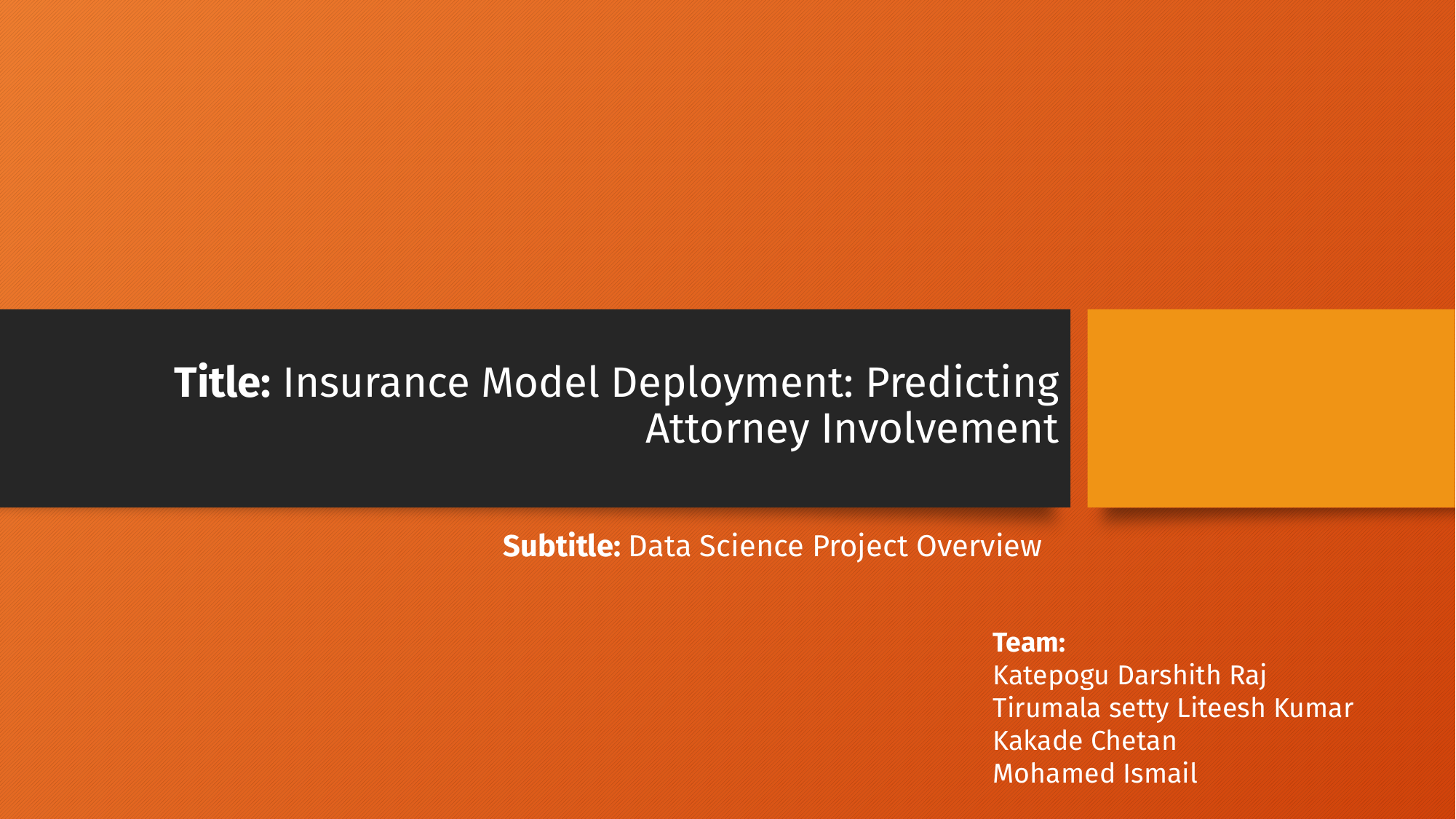

# Title: Insurance Model Deployment: Predicting Attorney Involvement
Subtitle: Data Science Project Overview

Team:
Katepogu Darshith Raj
Tirumala setty Liteesh Kumar
Kakade Chetan
Mohamed Ismail